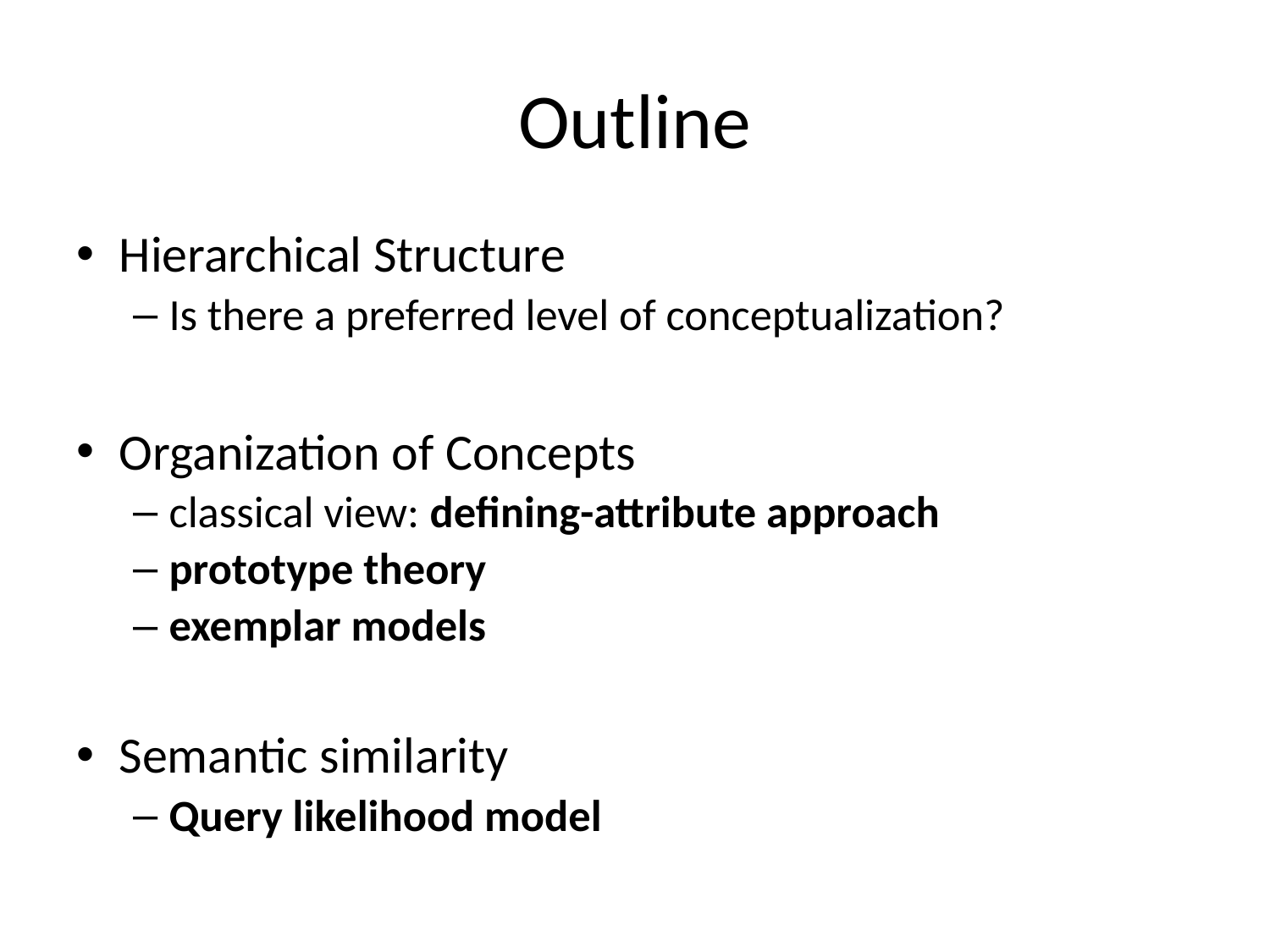

# Outline
Hierarchical Structure
Is there a preferred level of conceptualization?

Organization of Concepts
classical view: defining-attribute approach
prototype theory
exemplar models

Semantic similarity
Query likelihood model